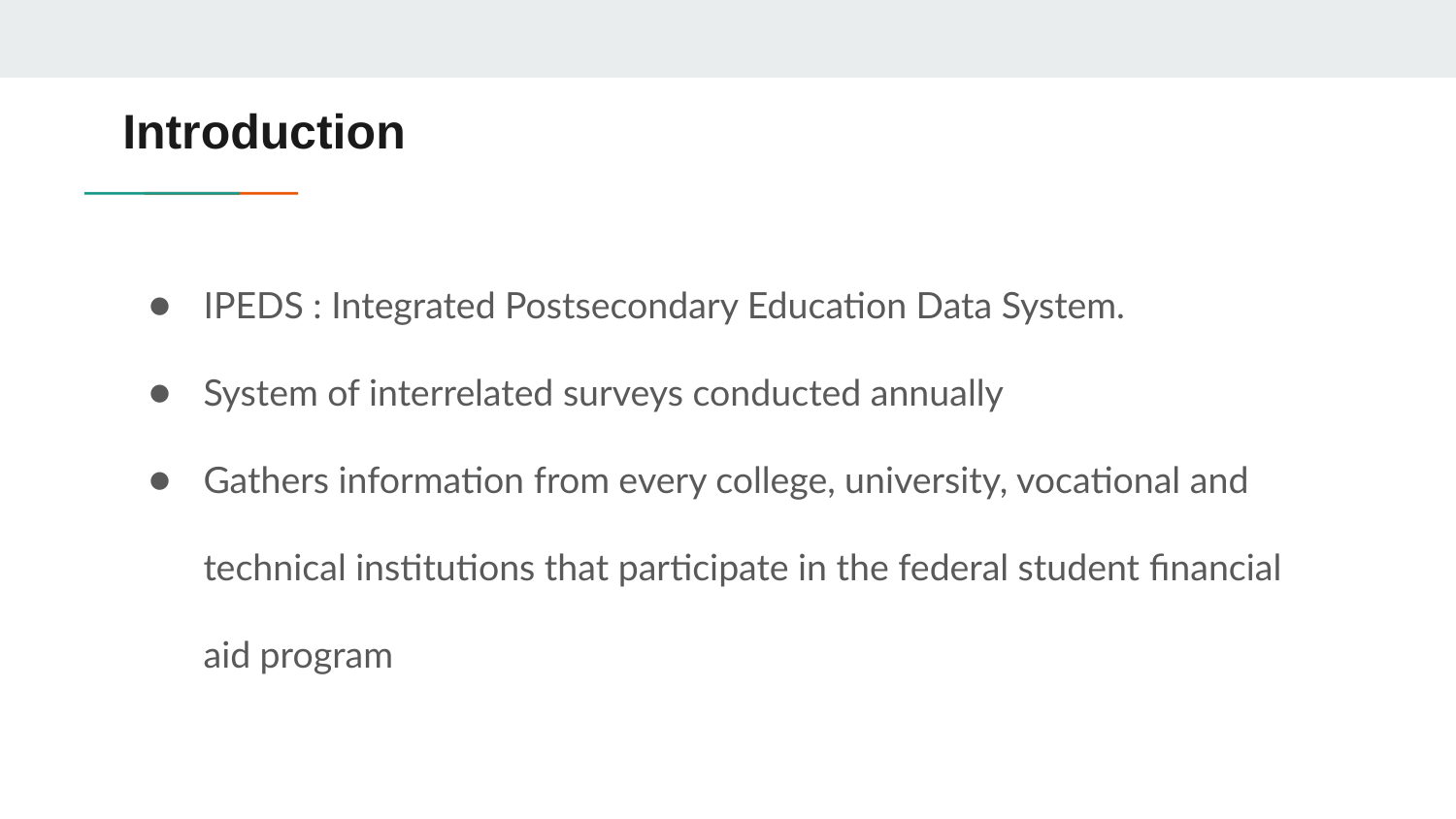

# Introduction
IPEDS : Integrated Postsecondary Education Data System.
System of interrelated surveys conducted annually
Gathers information from every college, university, vocational and technical institutions that participate in the federal student financial aid program